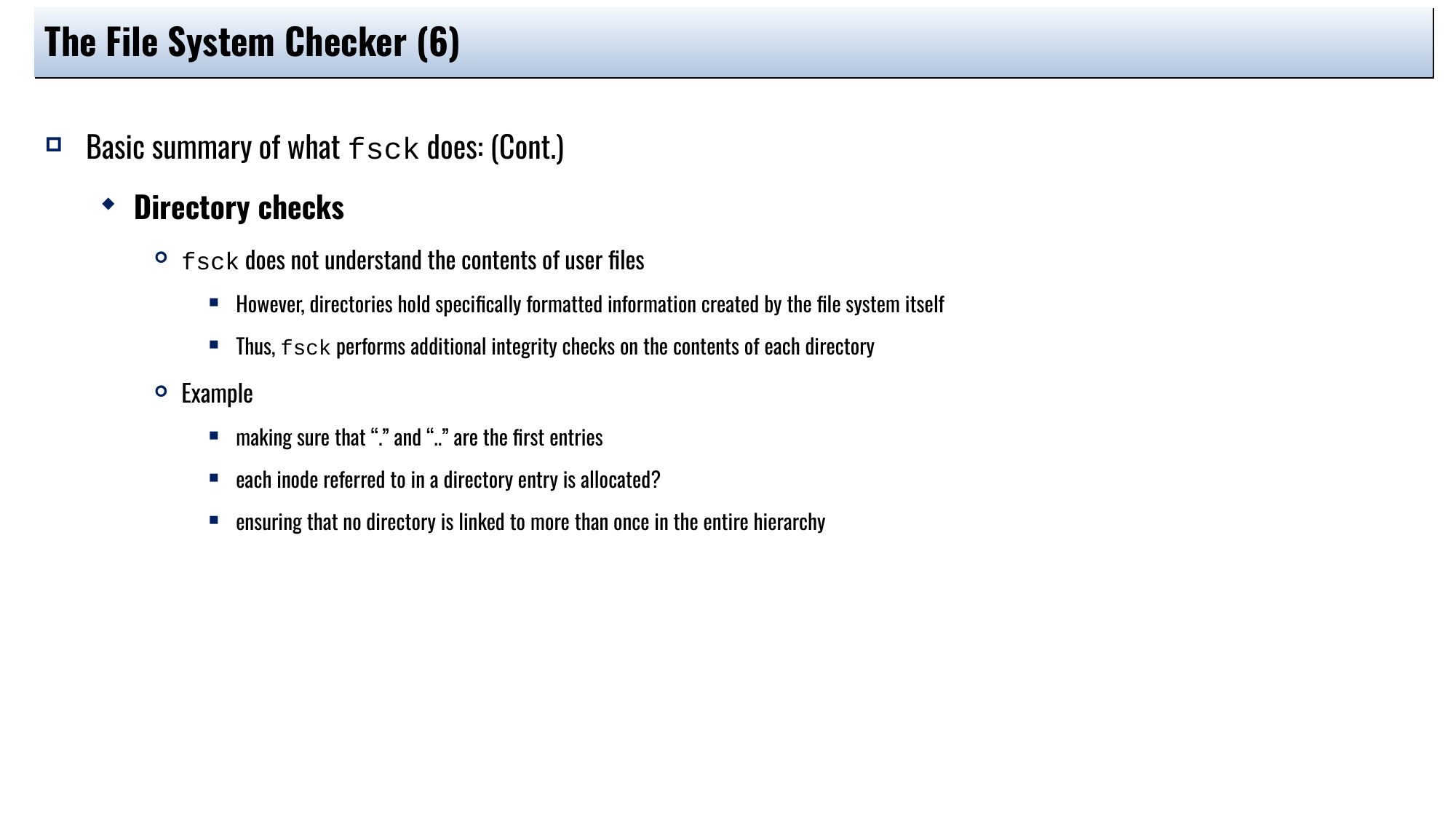

# The File System Checker (6)
Basic summary of what fsck does: (Cont.)
Directory checks
fsck does not understand the contents of user files
However, directories hold specifically formatted information created by the file system itself
Thus, fsck performs additional integrity checks on the contents of each directory
Example
making sure that “.” and “..” are the first entries
each inode referred to in a directory entry is allocated?
ensuring that no directory is linked to more than once in the entire hierarchy